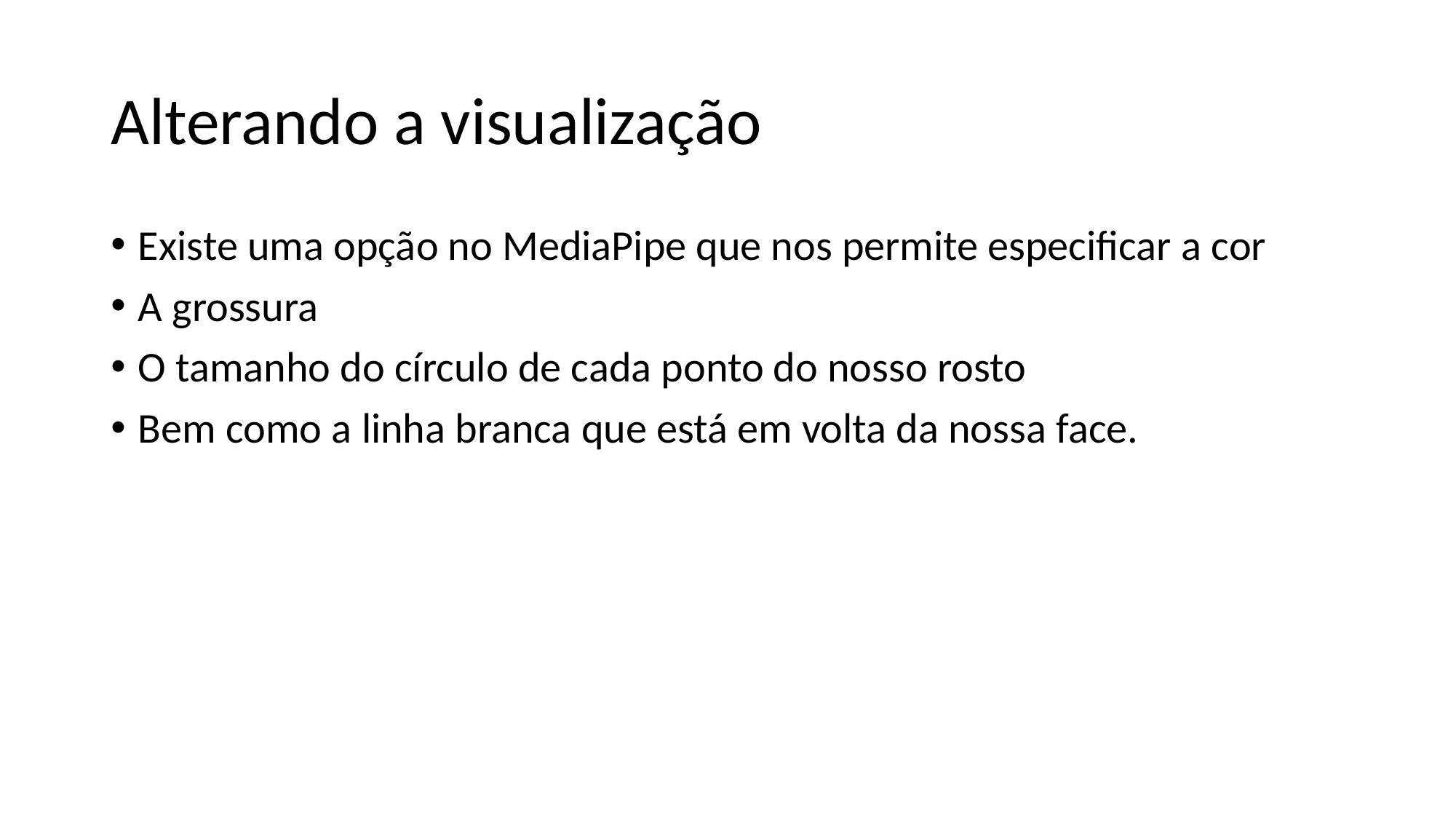

# Alterando a visualização
Existe uma opção no MediaPipe que nos permite especificar a cor
A grossura
O tamanho do círculo de cada ponto do nosso rosto
Bem como a linha branca que está em volta da nossa face.